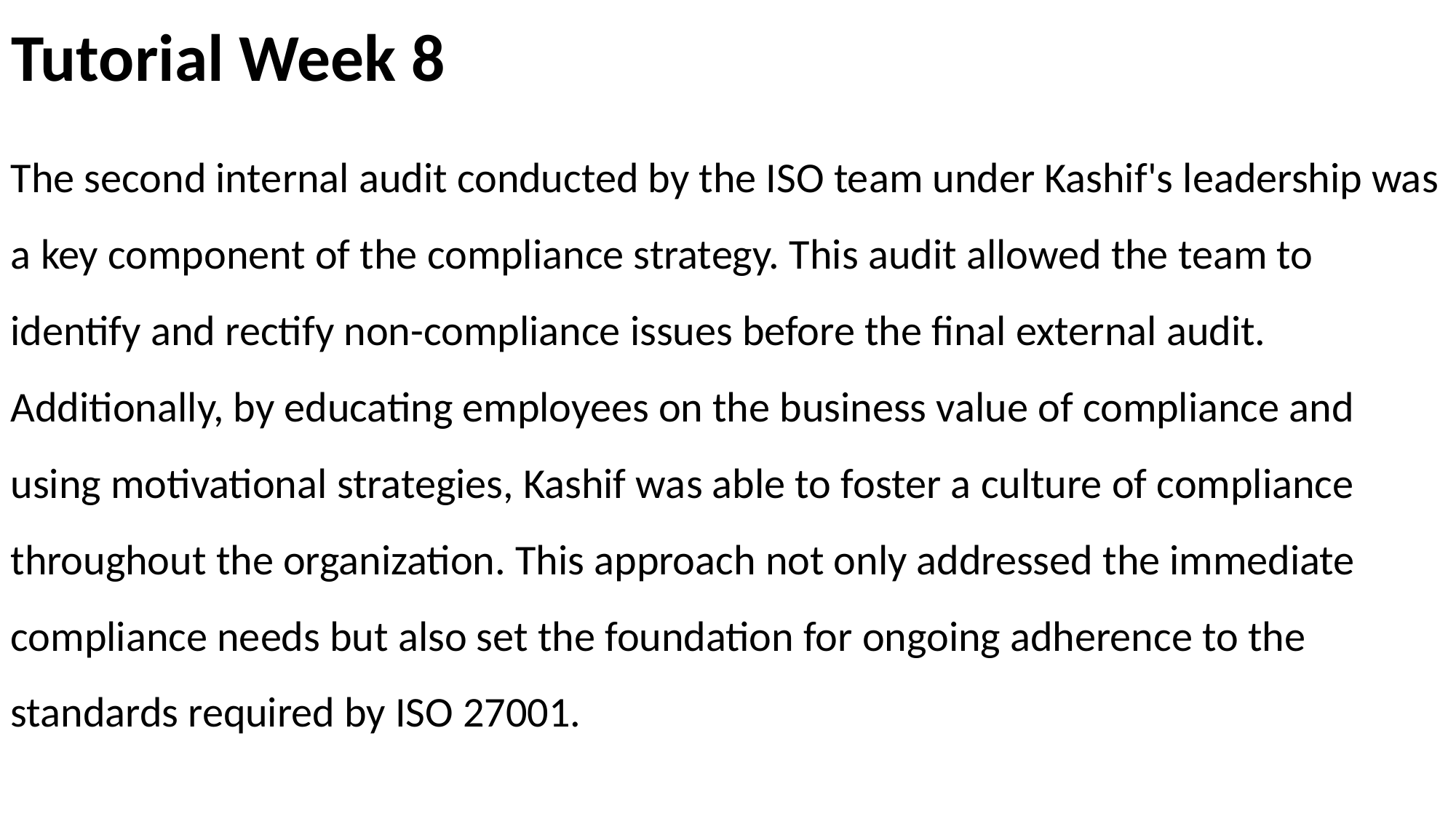

# Tutorial Week 8
The second internal audit conducted by the ISO team under Kashif's leadership was a key component of the compliance strategy. This audit allowed the team to identify and rectify non-compliance issues before the final external audit. Additionally, by educating employees on the business value of compliance and using motivational strategies, Kashif was able to foster a culture of compliance throughout the organization. This approach not only addressed the immediate compliance needs but also set the foundation for ongoing adherence to the standards required by ISO 27001.